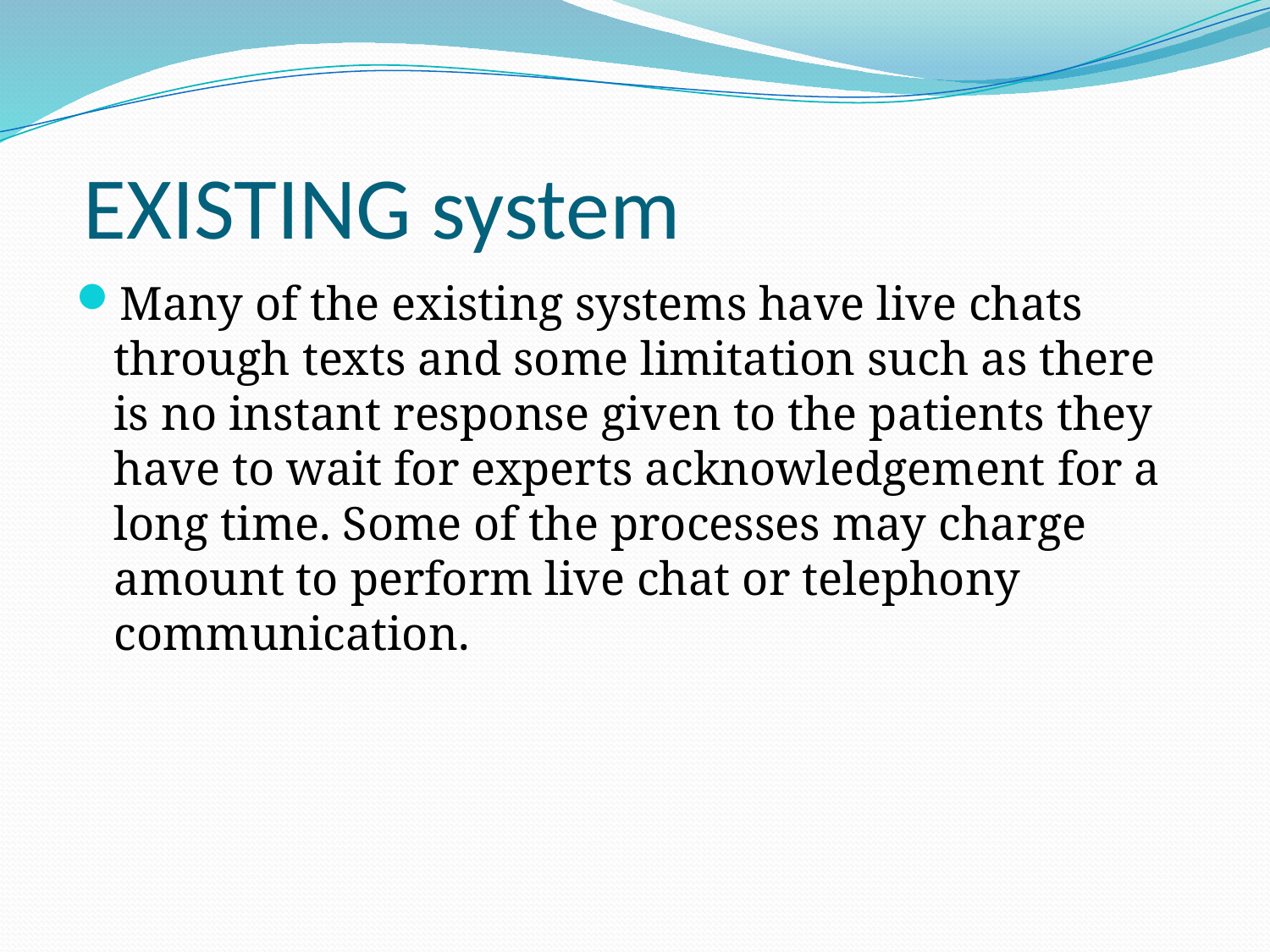

# EXISTING system
Many of the existing systems have live chats through texts and some limitation such as there is no instant response given to the patients they have to wait for experts acknowledgement for a long time. Some of the processes may charge amount to perform live chat or telephony communication.